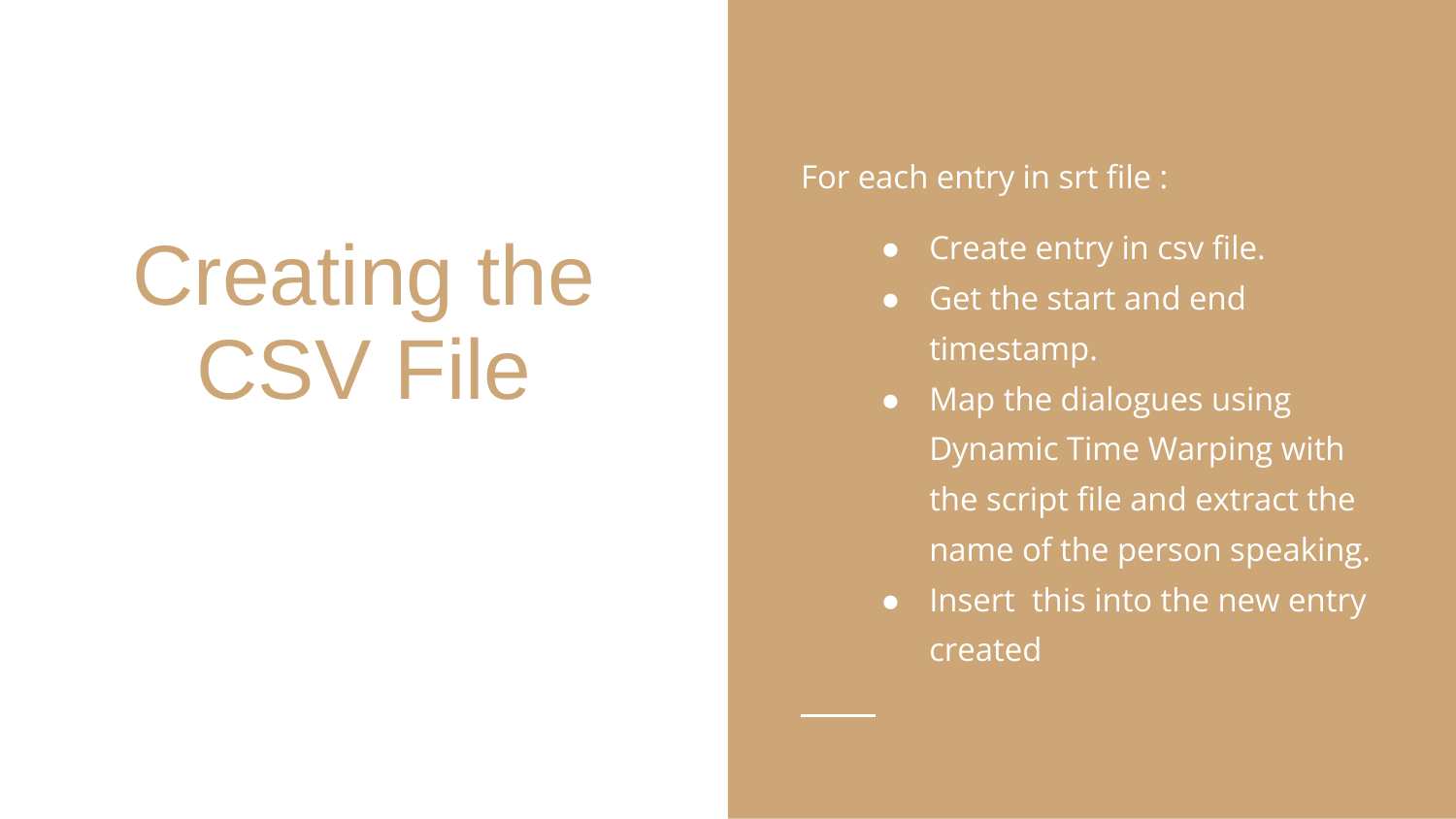

For each entry in srt file :
Create entry in csv file.
Get the start and end    timestamp.
Map the dialogues using Dynamic Time Warping with the script file and extract the name of the person speaking.
Insert  this into the new entry created
# Creating the CSV File